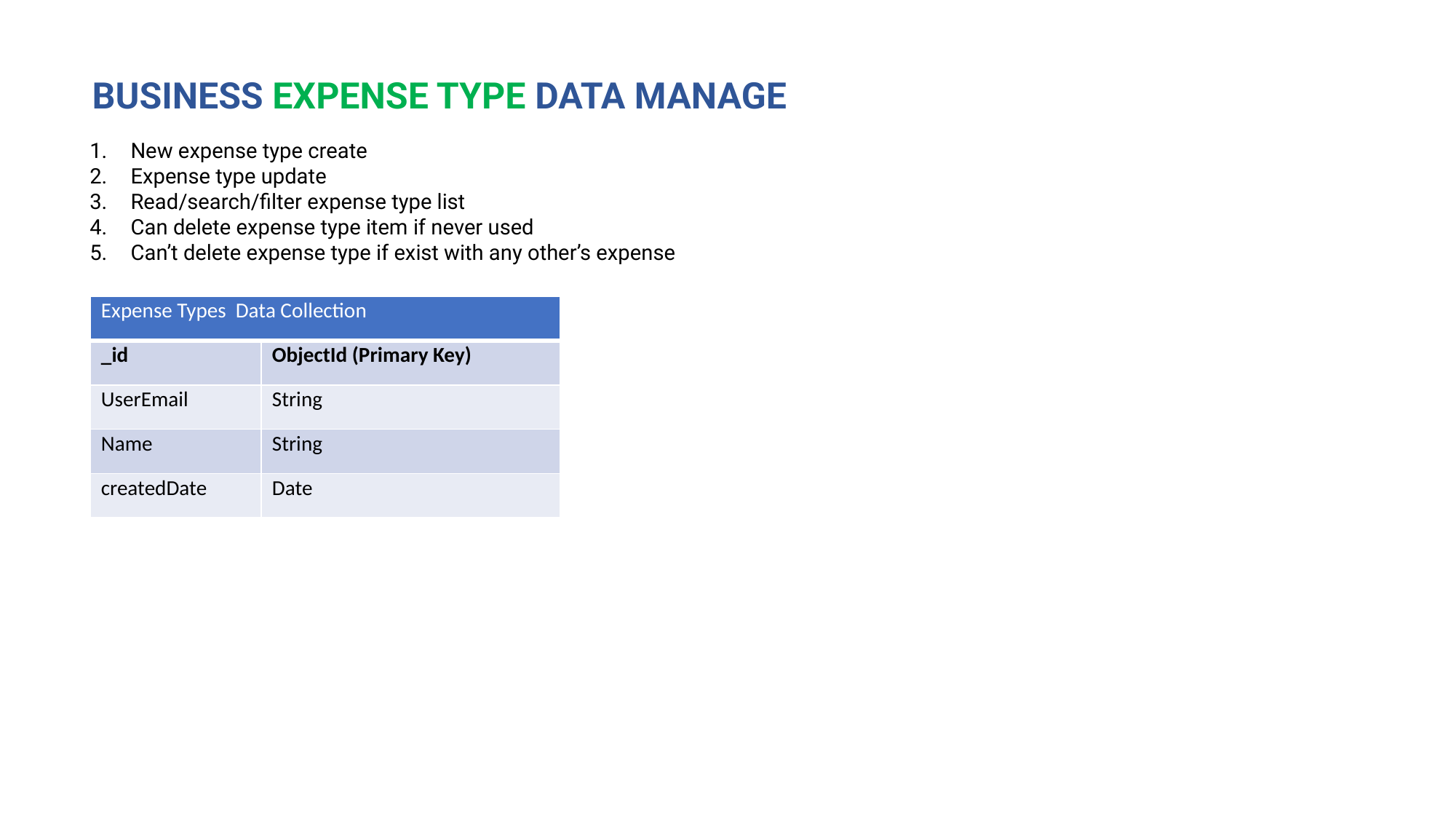

BUSINESS EXPENSE TYPE DATA MANAGE
New expense type create
Expense type update
Read/search/filter expense type list
Can delete expense type item if never used
Can’t delete expense type if exist with any other’s expense
| Expense Types Data Collection | Type |
| --- | --- |
| \_id | ObjectId (Primary Key) |
| UserEmail | String |
| Name | String |
| createdDate | Date |